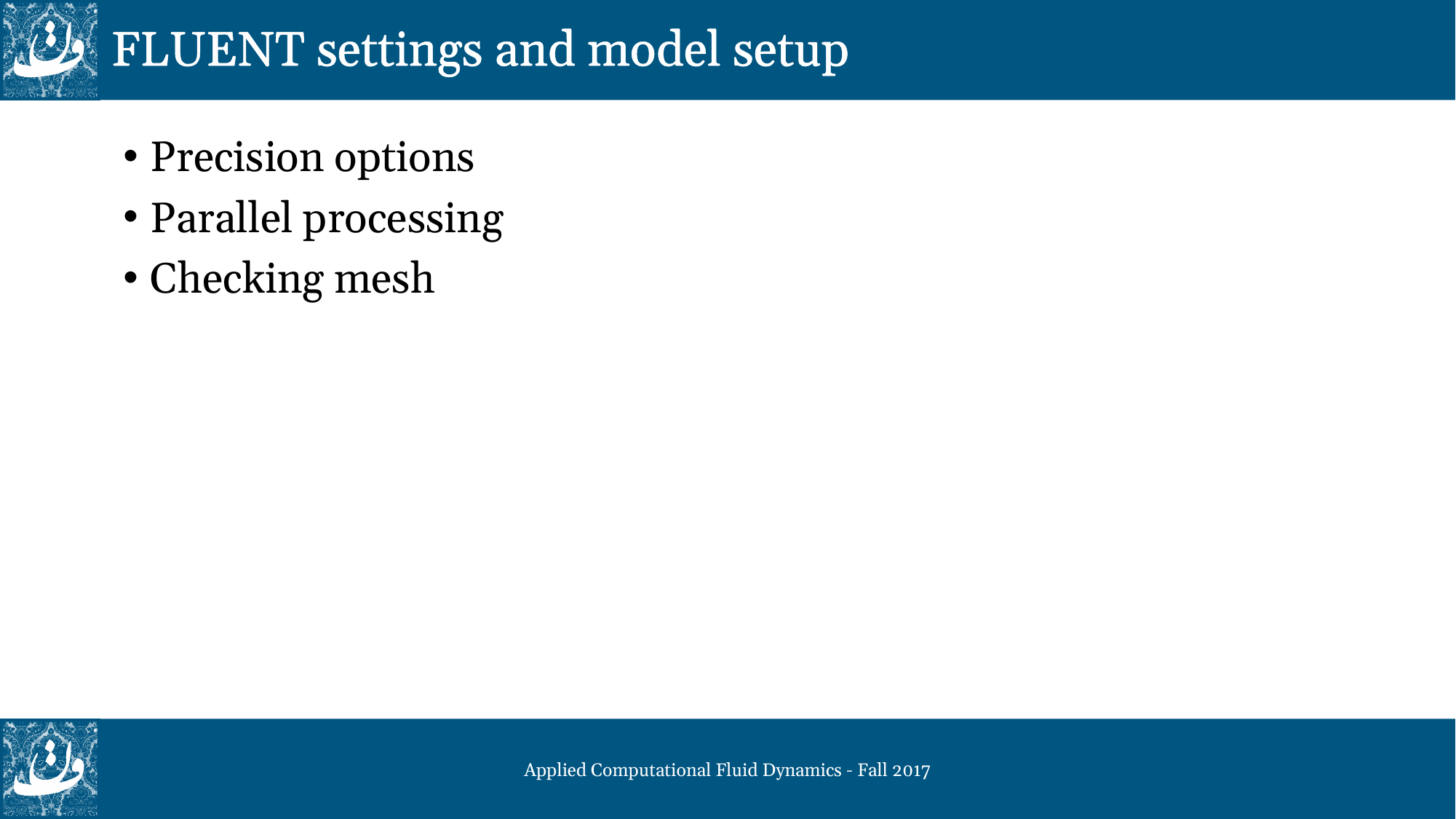

# FLUENT settings and model setup
Precision options
Parallel processing
Checking mesh
Applied Computational Fluid Dynamics - Fall 2017